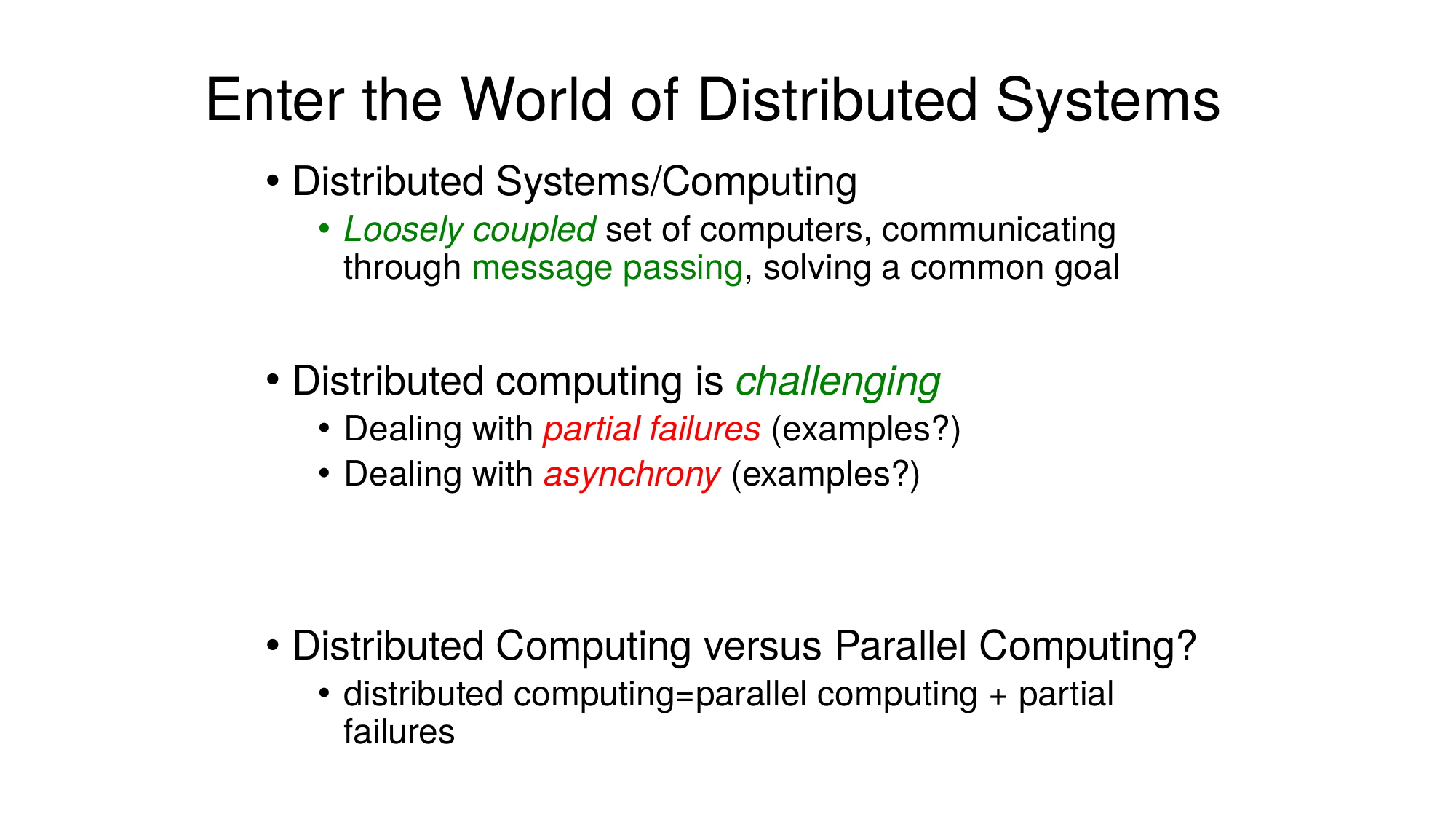

# Enter the World of Distributed Systems
Distributed Systems/Computing
Loosely coupled set of computers, communicating through message passing, solving a common goal

Distributed computing is challenging
Dealing with partial failures (examples?)
Dealing with asynchrony (examples?)

Distributed Computing versus Parallel Computing?
distributed computing=parallel computing + partial failures